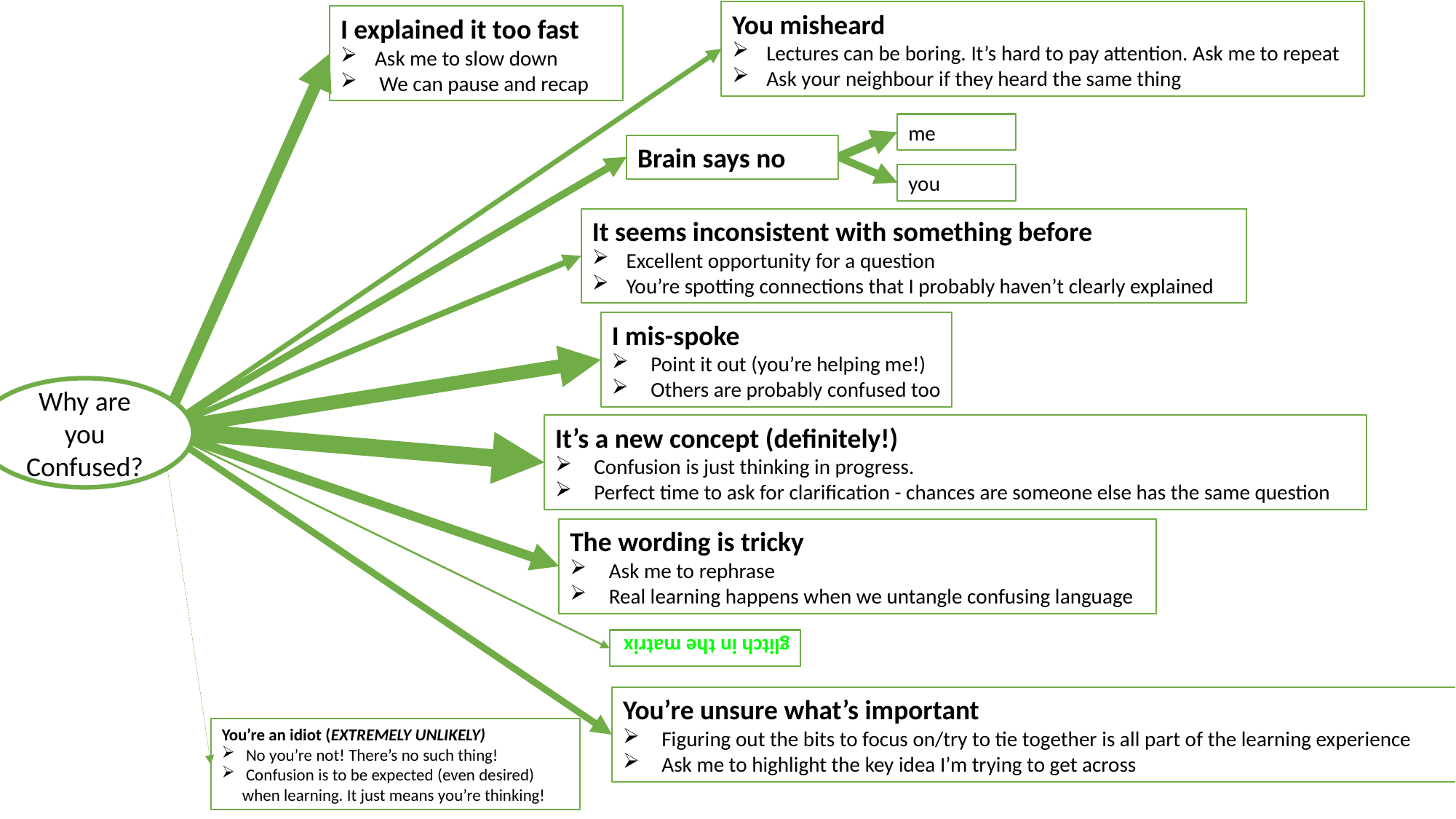

You misheard
Lectures can be boring. It’s hard to pay attention. Ask me to repeat
Ask your neighbour if they heard the same thing
I explained it too fast
Ask me to slow down
 We can pause and recap
me
Brain says no
you
It seems inconsistent with something before
Excellent opportunity for a question
You’re spotting connections that I probably haven’t clearly explained
I mis-spoke
 Point it out (you’re helping me!)
 Others are probably confused too
Why are you Confused?
Confused?
It’s a new concept (definitely!)
 Confusion is just thinking in progress.
 Perfect time to ask for clarification - chances are someone else has the same question
The wording is tricky
 Ask me to rephrase
 Real learning happens when we untangle confusing language
glitch in the matrix
You’re unsure what’s important
 Figuring out the bits to focus on/try to tie together is all part of the learning experience
 Ask me to highlight the key idea I’m trying to get across
You’re an idiot (EXTREMELY UNLIKELY)
 No you’re not! There’s no such thing!
 Confusion is to be expected (even desired) when learning. It just means you’re thinking!